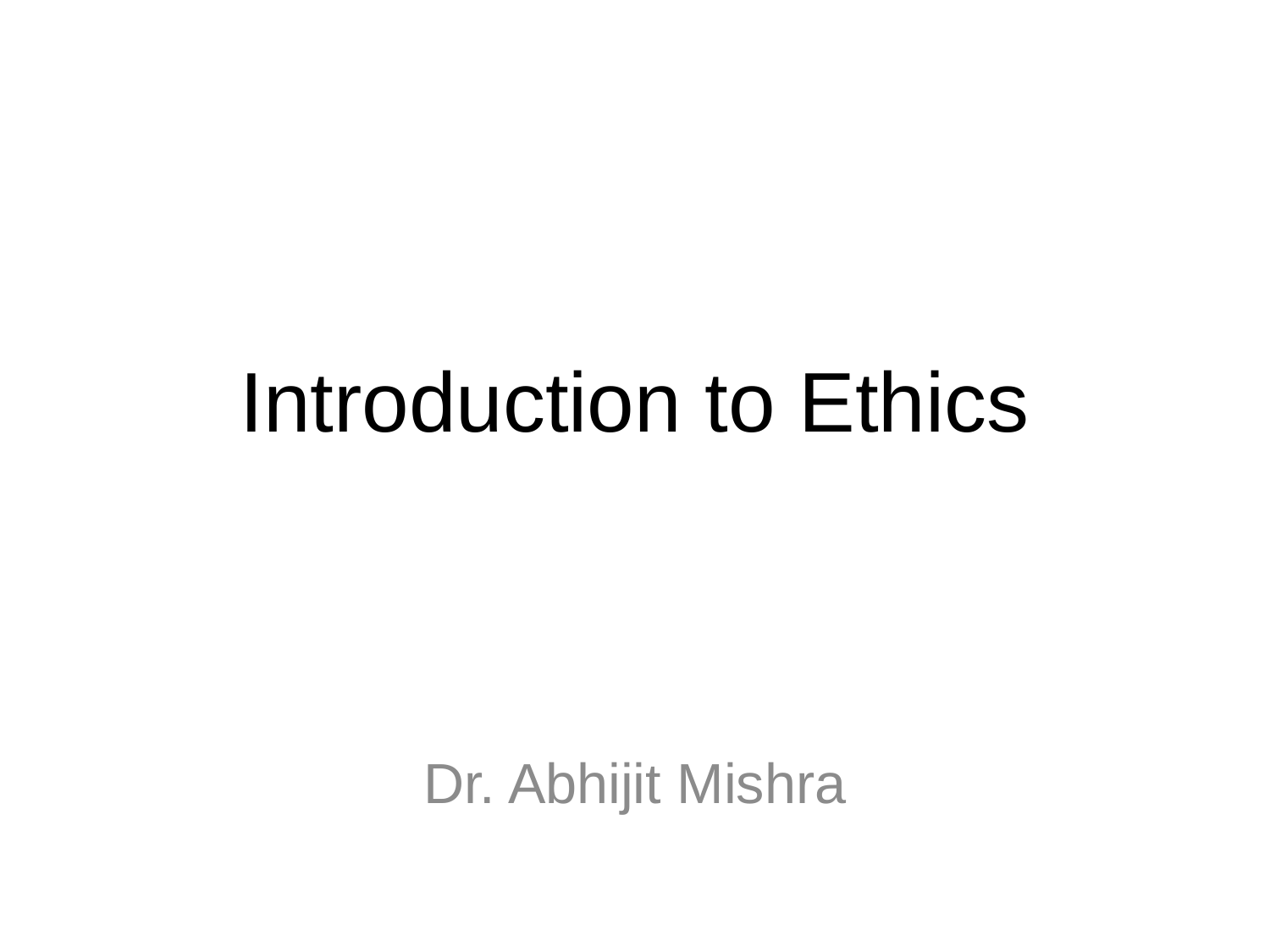

# Introduction to Ethics
Dr. Abhijit Mishra